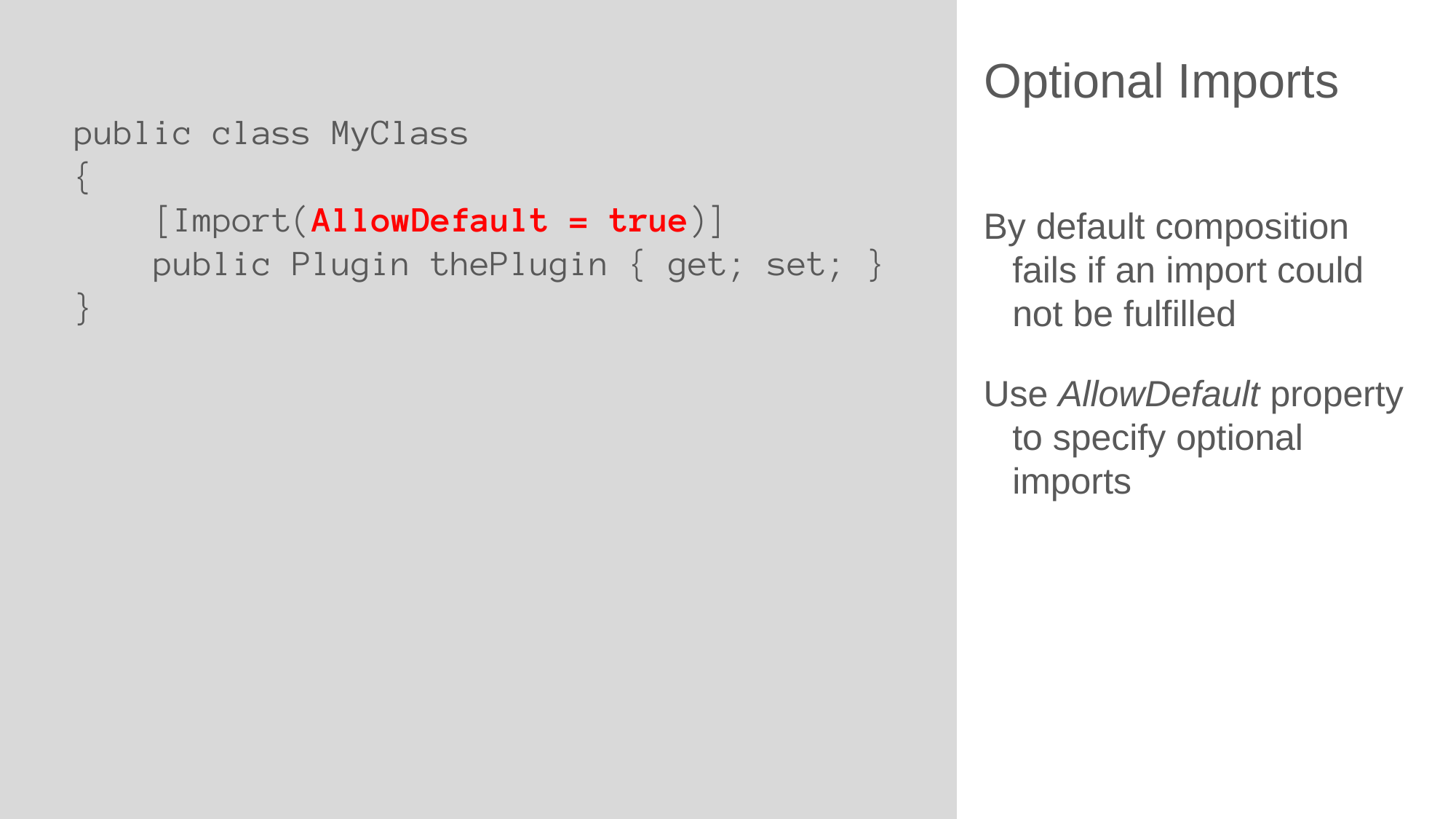

# Optional Imports
public class MyClass
{
    [Import(AllowDefault = true)]
    public Plugin thePlugin { get; set; }
}

By default composition fails if an import could not be fulfilled
Use AllowDefault property to specify optional imports